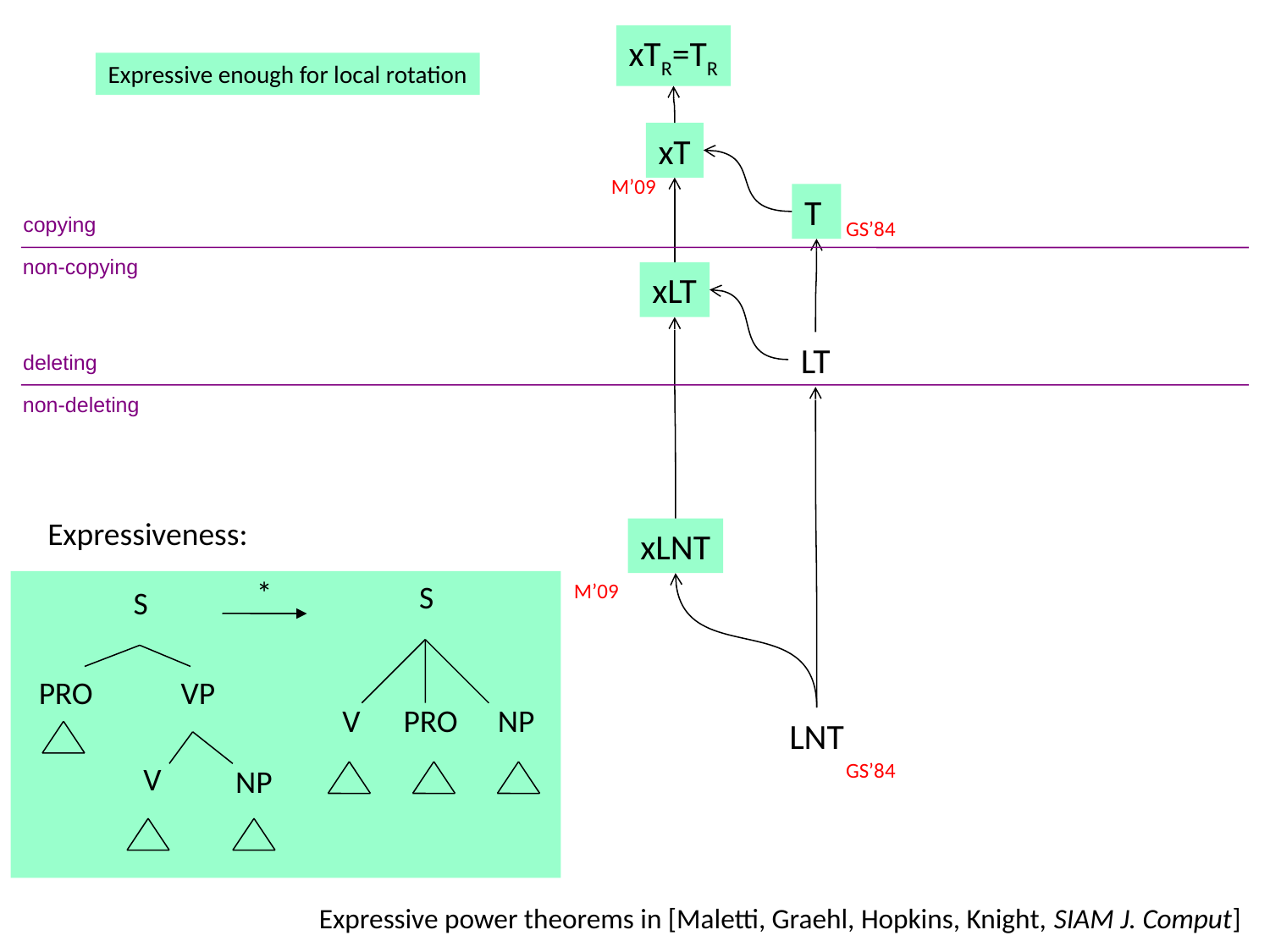

xTR=TR
Expressive enough for local rotation
xT
M’09
T
copying
GS’84
non-copying

xLT
LT
deleting
non-deleting

Expressiveness:
xLNT
*

S
S

PRO
VP
V
PRO
NP

V
NP

M’09
LNT
GS’84
Expressive power theorems in [Maletti, Graehl, Hopkins, Knight, SIAM J. Comput]